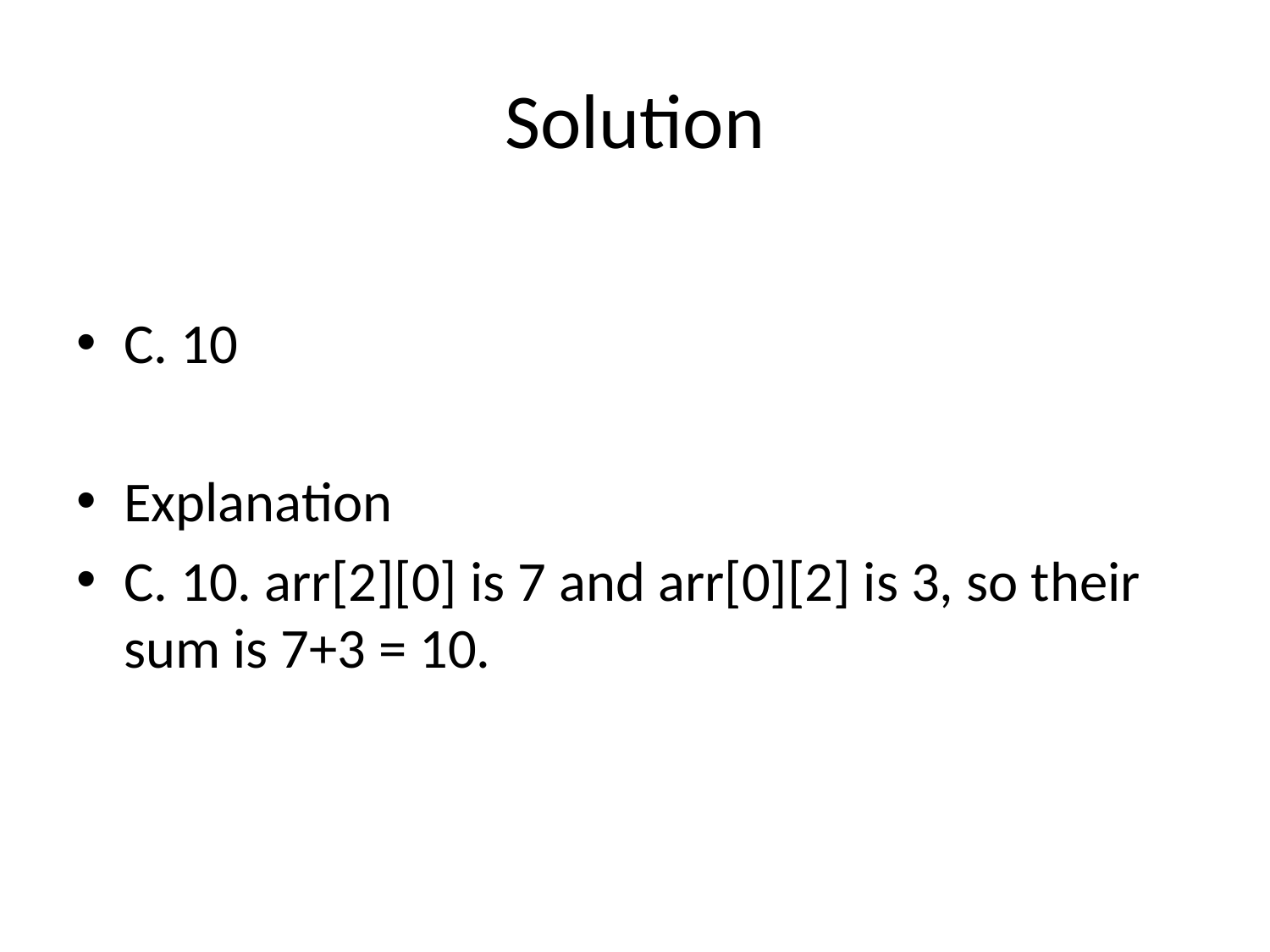

# Solution

C. 10

Explanation
C. 10. arr[2][0] is 7 and arr[0][2] is 3, so their sum is 7+3 = 10.